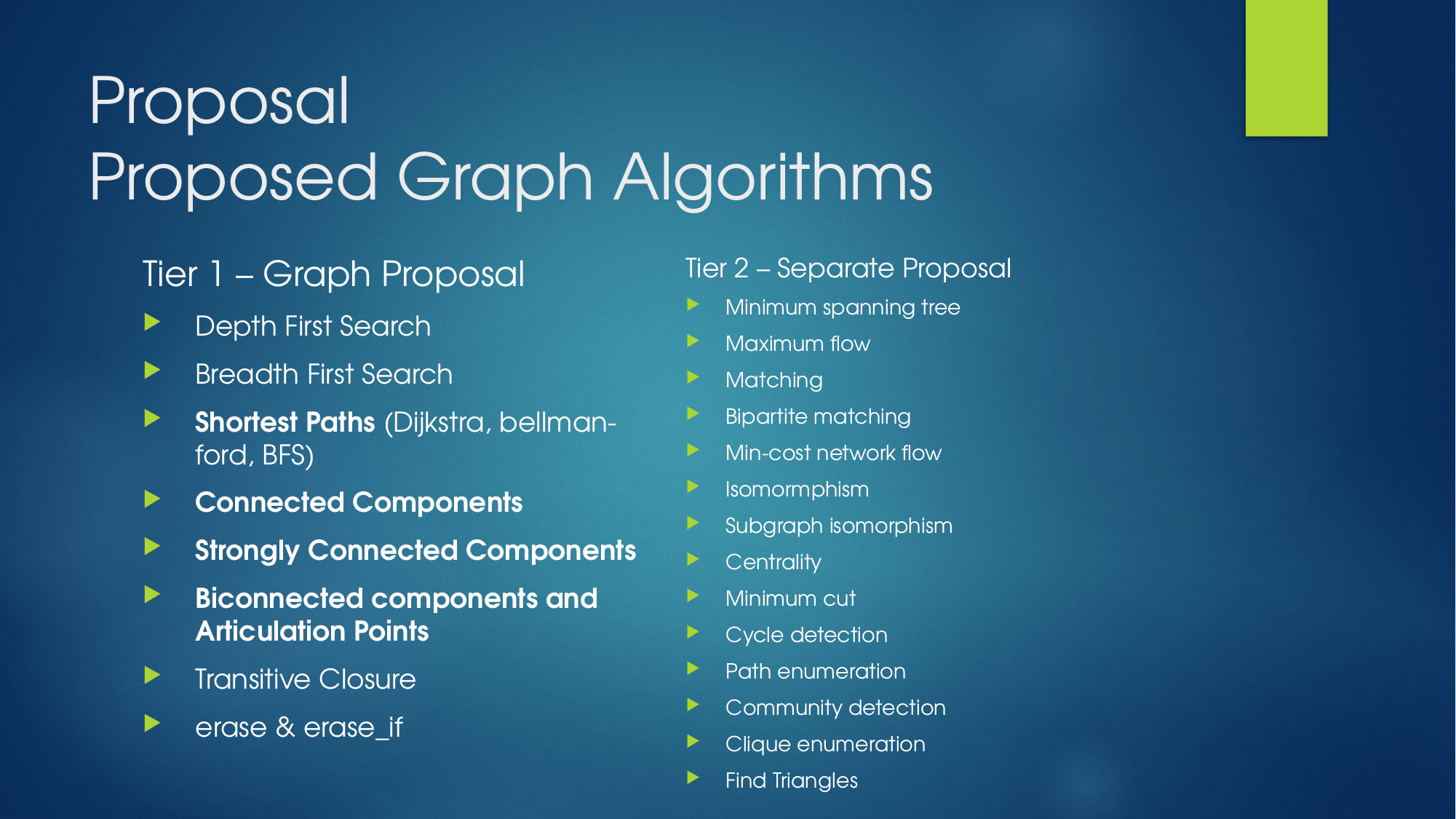

# Proposal Proposed Graph Algorithms
Tier 2 – Separate Proposal
Minimum spanning tree
Maximum flow
Matching
Bipartite matching
Min-cost network flow
Isomormphism
Subgraph isomorphism
Centrality
Minimum cut
Cycle detection
Path enumeration
Community detection
Clique enumeration
Find Triangles

Tier 1 – Graph Proposal
Depth First Search
Breadth First Search
Shortest Paths (Dijkstra, bellman-ford, BFS)
Connected Components
Strongly Connected Components
Biconnected components and Articulation Points
Transitive Closure
erase & erase_if